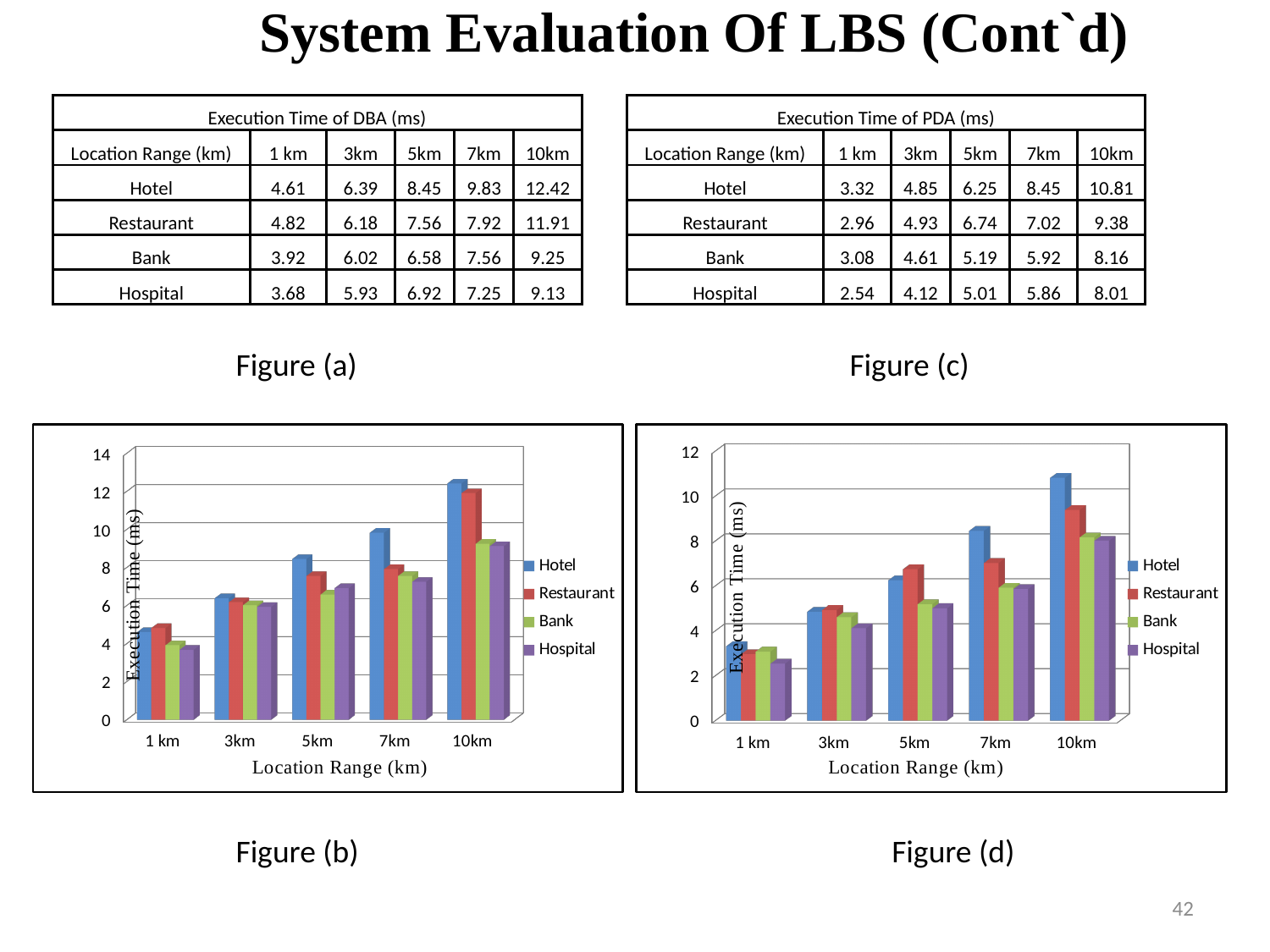

System Evaluation Of LBS (Cont`d)
| Execution Time of DBA (ms) |  |  |  |  |  |
| --- | --- | --- | --- | --- | --- |
| Location Range (km) | 1 km | 3km | 5km | 7km | 10km |
| Hotel | 4.61 | 6.39 | 8.45 | 9.83 | 12.42 |
| Restaurant | 4.82 | 6.18 | 7.56 | 7.92 | 11.91 |
| Bank | 3.92 | 6.02 | 6.58 | 7.56 | 9.25 |
| Hospital | 3.68 | 5.93 | 6.92 | 7.25 | 9.13 |
| Execution Time of PDA (ms) |  |  |  |  |  |
| --- | --- | --- | --- | --- | --- |
| Location Range (km) | 1 km | 3km | 5km | 7km | 10km |
| Hotel | 3.32 | 4.85 | 6.25 | 8.45 | 10.81 |
| Restaurant | 2.96 | 4.93 | 6.74 | 7.02 | 9.38 |
| Bank | 3.08 | 4.61 | 5.19 | 5.92 | 8.16 |
| Hospital | 2.54 | 4.12 | 5.01 | 5.86 | 8.01 |
Figure (a)
Figure (c)

[unsupported chart]

[unsupported chart]

Figure (b)
Figure (d)

42